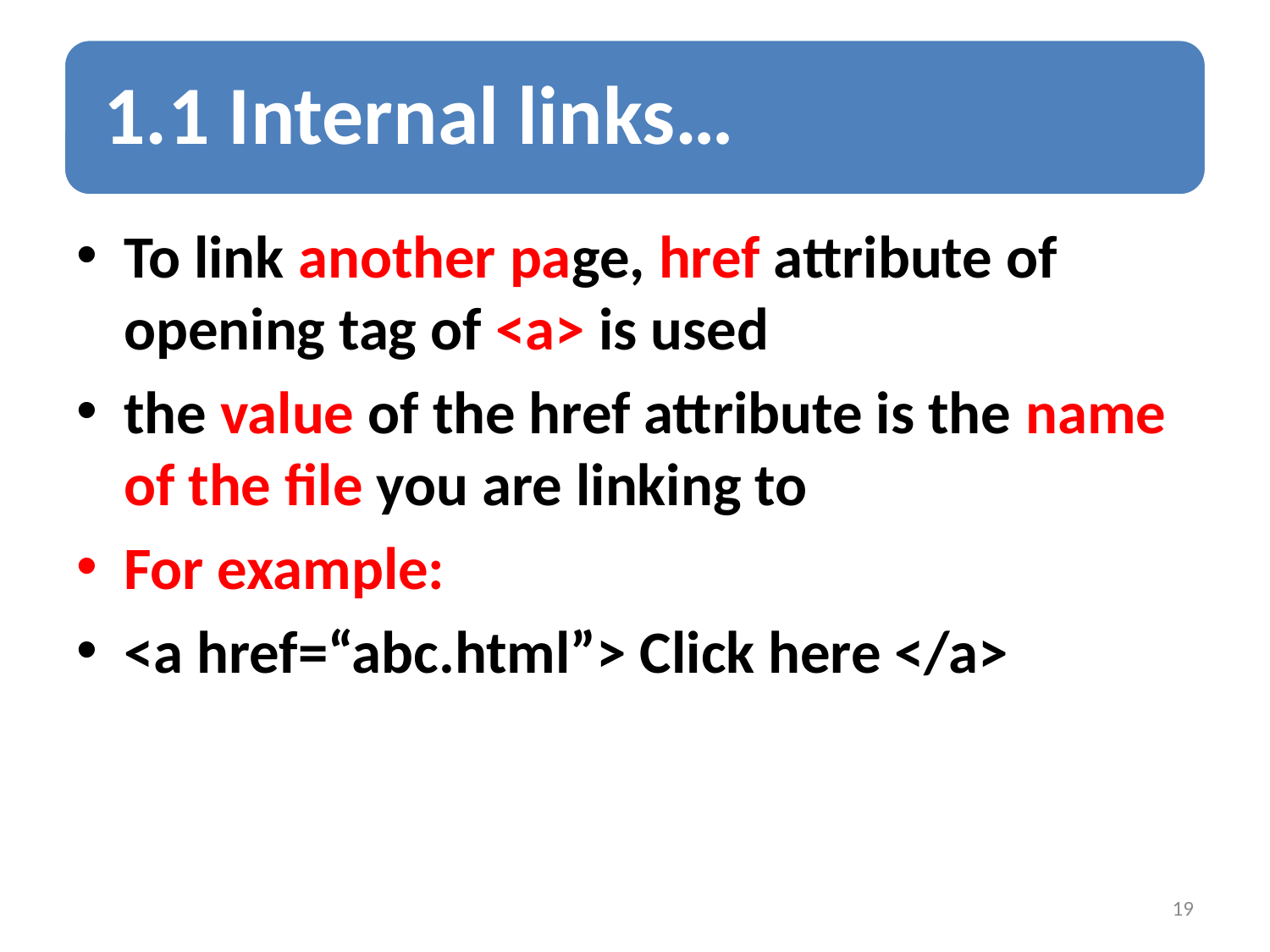

1.1 Internal links…
To link another page, href attribute of opening tag of <a> is used
the value of the href attribute is the name of the file you are linking to
For example:
<a href=“abc.html”> Click here </a>

19